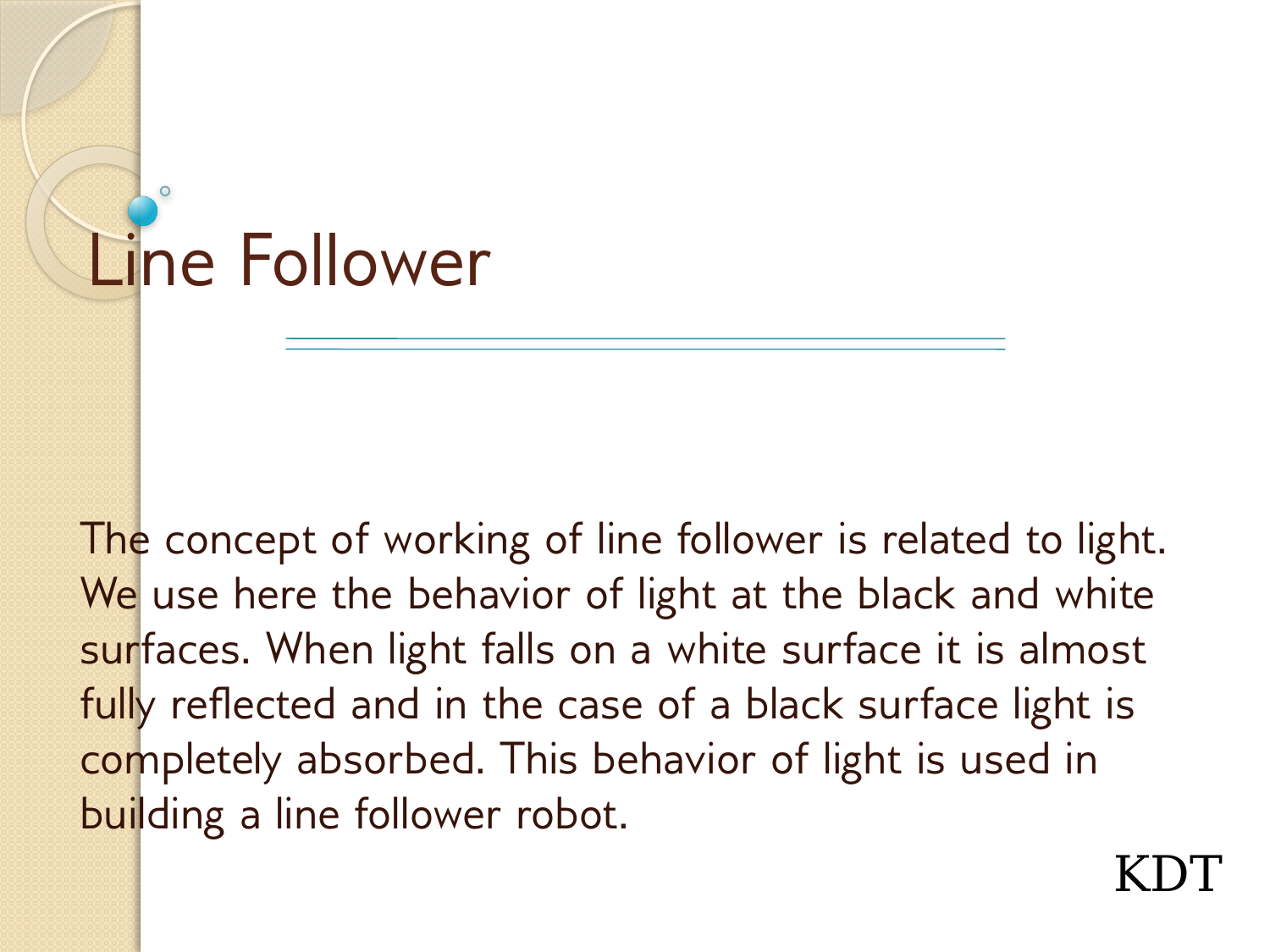

# Line Follower
The concept of working of line follower is related to light. We use here the behavior of light at the black and white surfaces. When light falls on a white surface it is almost fully reflected and in the case of a black surface light is completely absorbed. This behavior of light is used in building a line follower robot.
KDT